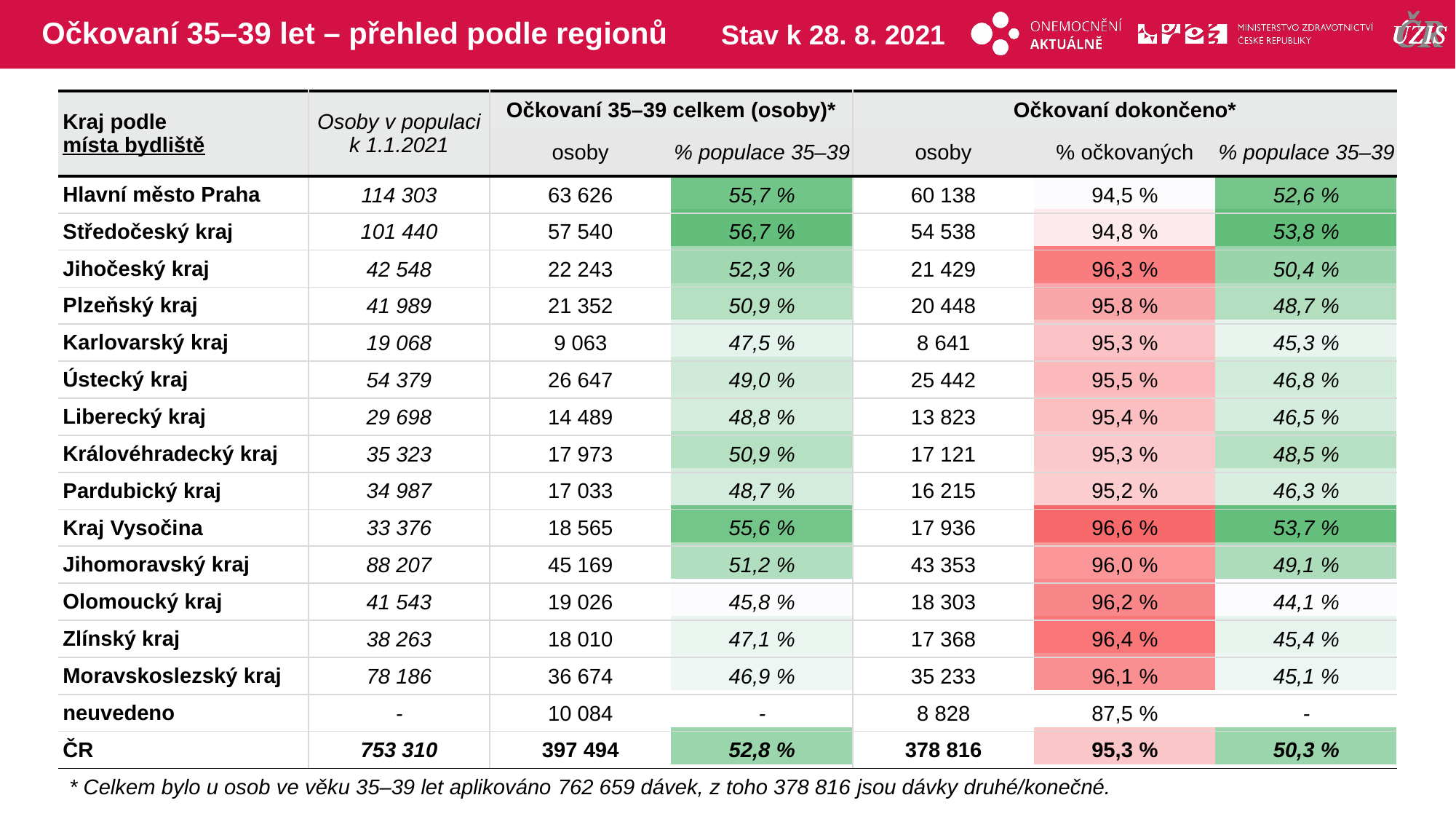

# Očkovaní 35–39 let – přehled podle regionů
Stav k 28. 8. 2021
| Kraj podle místa bydliště | Osoby v populaci k 1.1.2021 | Očkovaní 35–39 celkem (osoby)\* |  | Očkovaní dokončeno\* |  |  |
| --- | --- | --- | --- | --- | --- | --- |
|  |  | osoby | % populace 35–39 | osoby | % očkovaných | % populace 35–39 |
| Hlavní město Praha | 114 303 | 63 626 | 55,7 % | 60 138 | 94,5 % | 52,6 % |
| Středočeský kraj | 101 440 | 57 540 | 56,7 % | 54 538 | 94,8 % | 53,8 % |
| Jihočeský kraj | 42 548 | 22 243 | 52,3 % | 21 429 | 96,3 % | 50,4 % |
| Plzeňský kraj | 41 989 | 21 352 | 50,9 % | 20 448 | 95,8 % | 48,7 % |
| Karlovarský kraj | 19 068 | 9 063 | 47,5 % | 8 641 | 95,3 % | 45,3 % |
| Ústecký kraj | 54 379 | 26 647 | 49,0 % | 25 442 | 95,5 % | 46,8 % |
| Liberecký kraj | 29 698 | 14 489 | 48,8 % | 13 823 | 95,4 % | 46,5 % |
| Královéhradecký kraj | 35 323 | 17 973 | 50,9 % | 17 121 | 95,3 % | 48,5 % |
| Pardubický kraj | 34 987 | 17 033 | 48,7 % | 16 215 | 95,2 % | 46,3 % |
| Kraj Vysočina | 33 376 | 18 565 | 55,6 % | 17 936 | 96,6 % | 53,7 % |
| Jihomoravský kraj | 88 207 | 45 169 | 51,2 % | 43 353 | 96,0 % | 49,1 % |
| Olomoucký kraj | 41 543 | 19 026 | 45,8 % | 18 303 | 96,2 % | 44,1 % |
| Zlínský kraj | 38 263 | 18 010 | 47,1 % | 17 368 | 96,4 % | 45,4 % |
| Moravskoslezský kraj | 78 186 | 36 674 | 46,9 % | 35 233 | 96,1 % | 45,1 % |
| neuvedeno | - | 10 084 | - | 8 828 | 87,5 % | - |
| ČR | 753 310 | 397 494 | 52,8 % | 378 816 | 95,3 % | 50,3 % |
|  |  |  |  |  |  |
| --- | --- | --- | --- | --- | --- |
|  |  |  |  |  |  |
|  |  |  |  |  |  |
|  |  |  |  |  |  |
|  |  |  |  |  |  |
|  |  |  |  |  |  |
|  |  |  |  |  |  |
|  |  |  |  |  |  |
|  |  |  |  |  |  |
|  |  |  |  |  |  |
|  |  |  |  |  |  |
|  |  |  |  |  |  |
|  |  |  |  |  |  |
|  |  |  |  |  |  |
|  |  |  |  |  |  |
|  |  |  |  |  |  |
* Celkem bylo u osob ve věku 35–39 let aplikováno 762 659 dávek, z toho 378 816 jsou dávky druhé/konečné.